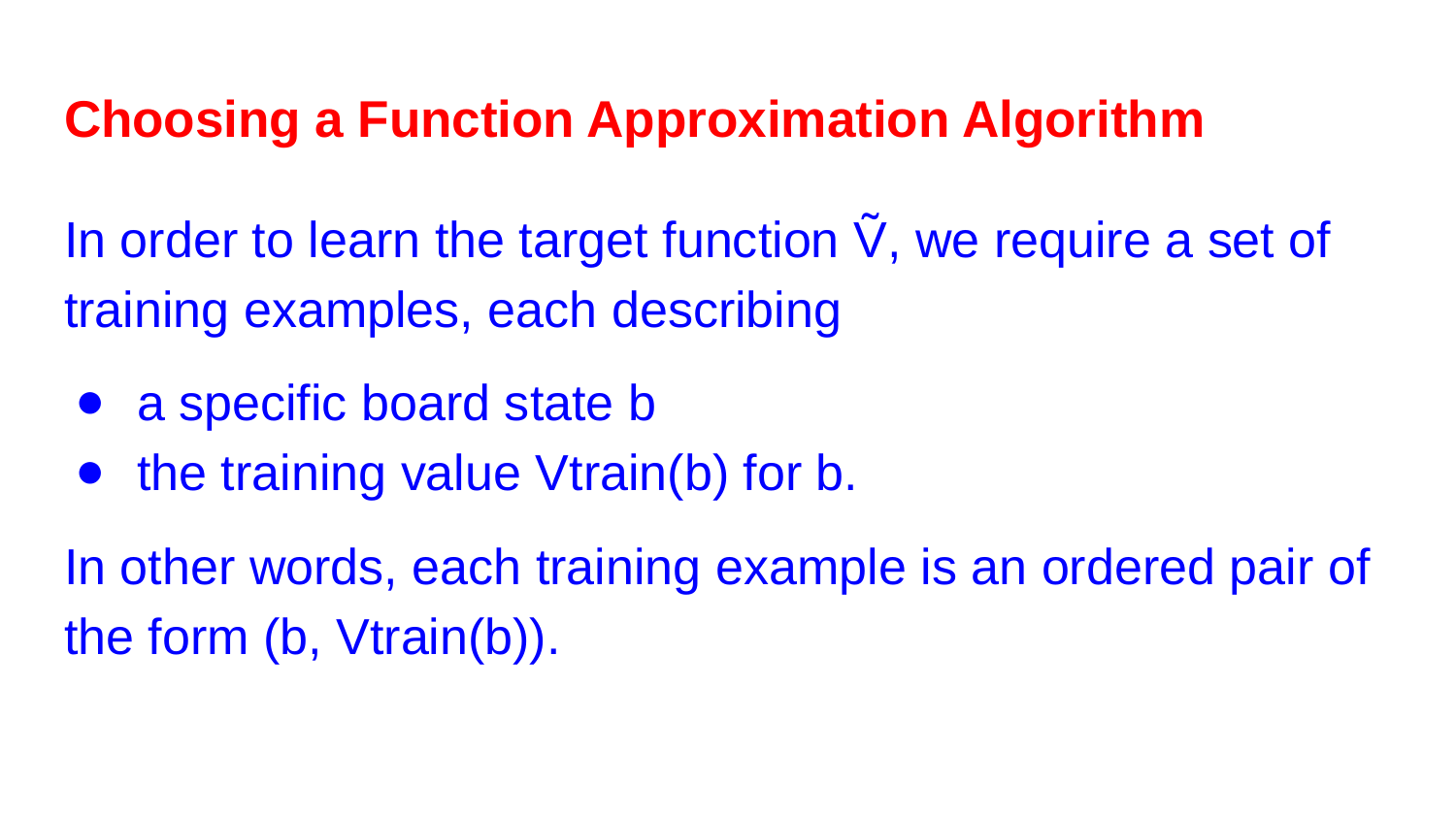

# Choosing a Function Approximation Algorithm
In order to learn the target function Ṽ, we require a set of training examples, each describing
a specific board state b
the training value Vtrain(b) for b.
In other words, each training example is an ordered pair of the form (b, Vtrain(b)).